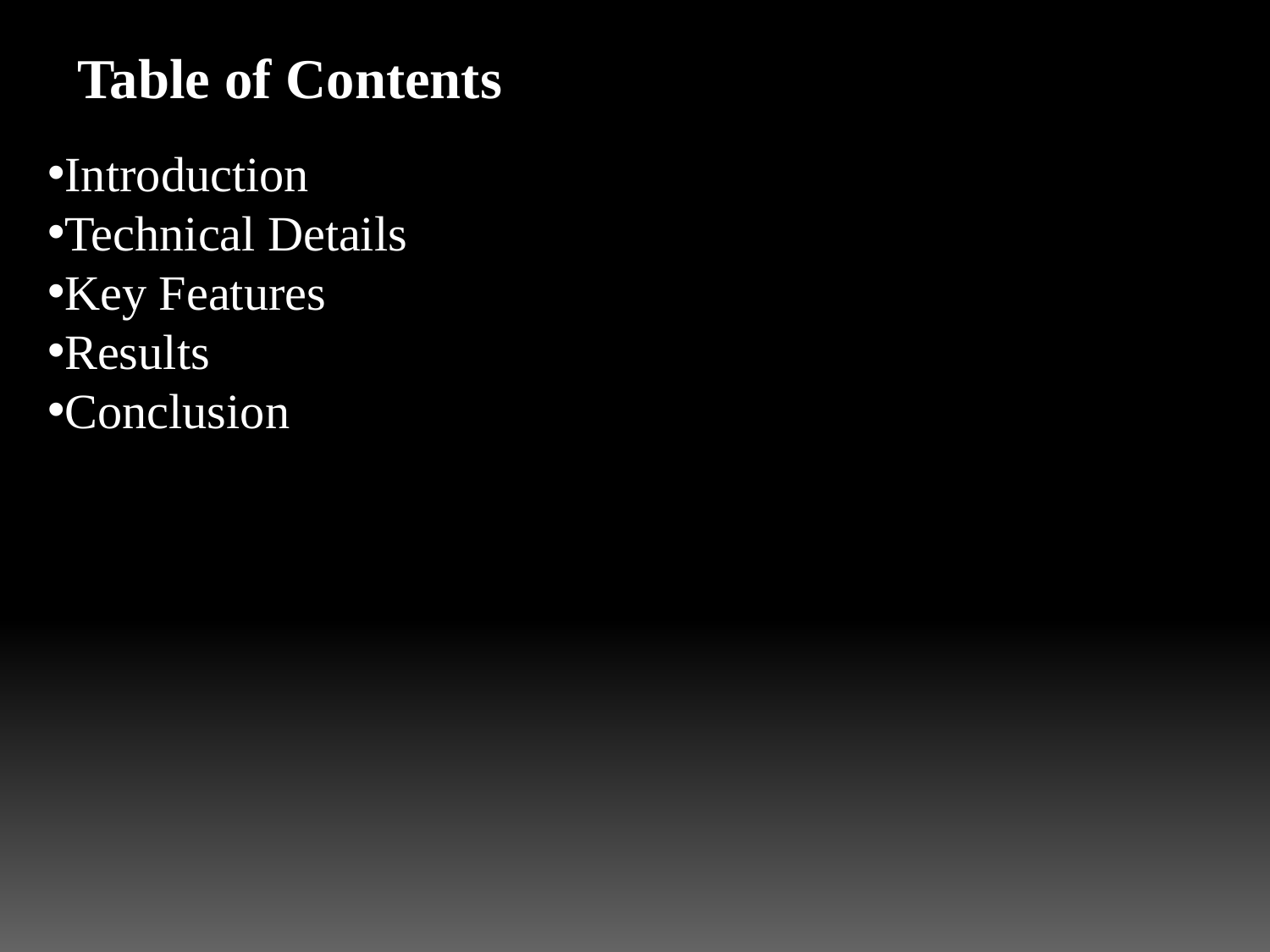

Table of Contents
Introduction
Technical Details
Key Features
Results
Conclusion